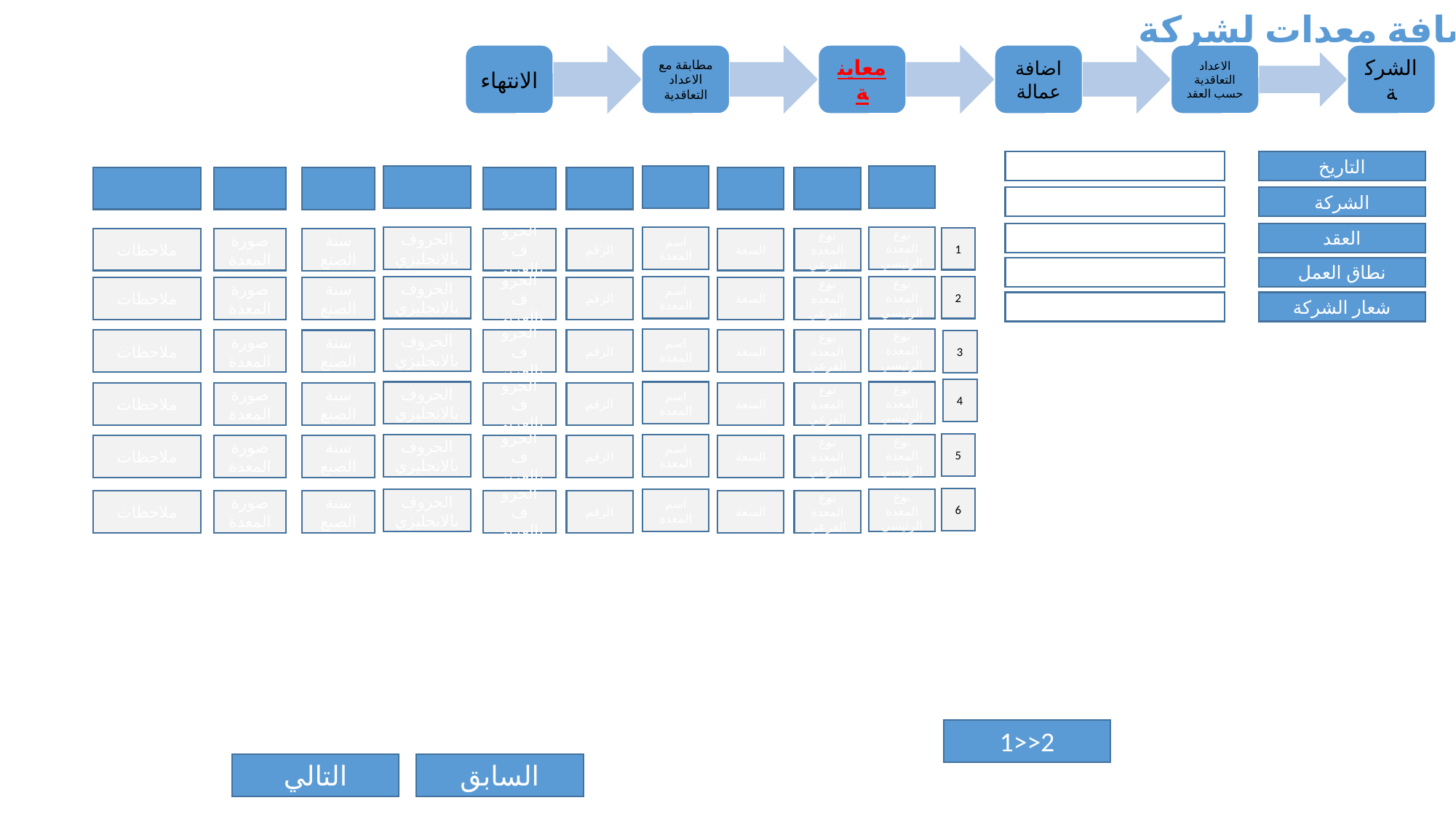

اضافة معدات لشركة
اضافة عمالة
الشركة
معاينة

التاريخ

الحروف بالانجليزي
اسم المعدة
نوع المعدة الرئيسي
1
ملاحظات
صورة المعدة
الحروف بالعربي
الرقم
السعة
نوع المعدة الفرعي
سنة الصنع
2
الحروف بالانجليزي
اسم المعدة
نوع المعدة الرئيسي
ملاحظات
صورة المعدة
الحروف بالعربي
الرقم
السعة
نوع المعدة الفرعي
سنة الصنع
الحروف بالانجليزي
اسم المعدة
نوع المعدة الرئيسي
ملاحظات
صورة المعدة
الحروف بالعربي
الرقم
السعة
نوع المعدة الفرعي
سنة الصنع
3
4
الحروف بالانجليزي
اسم المعدة
نوع المعدة الرئيسي
ملاحظات
صورة المعدة
الحروف بالعربي
الرقم
السعة
نوع المعدة الفرعي
سنة الصنع
5
الحروف بالانجليزي
اسم المعدة
نوع المعدة الرئيسي
ملاحظات
صورة المعدة
الحروف بالعربي
الرقم
السعة
نوع المعدة الفرعي
سنة الصنع
6
الحروف بالانجليزي
اسم المعدة
نوع المعدة الرئيسي
ملاحظات
صورة المعدة
الحروف بالعربي
الرقم
السعة
نوع المعدة الفرعي
سنة الصنع

الشركة

العقد

نطاق العمل

شعار الشركة
1>>2
التالي
السابق